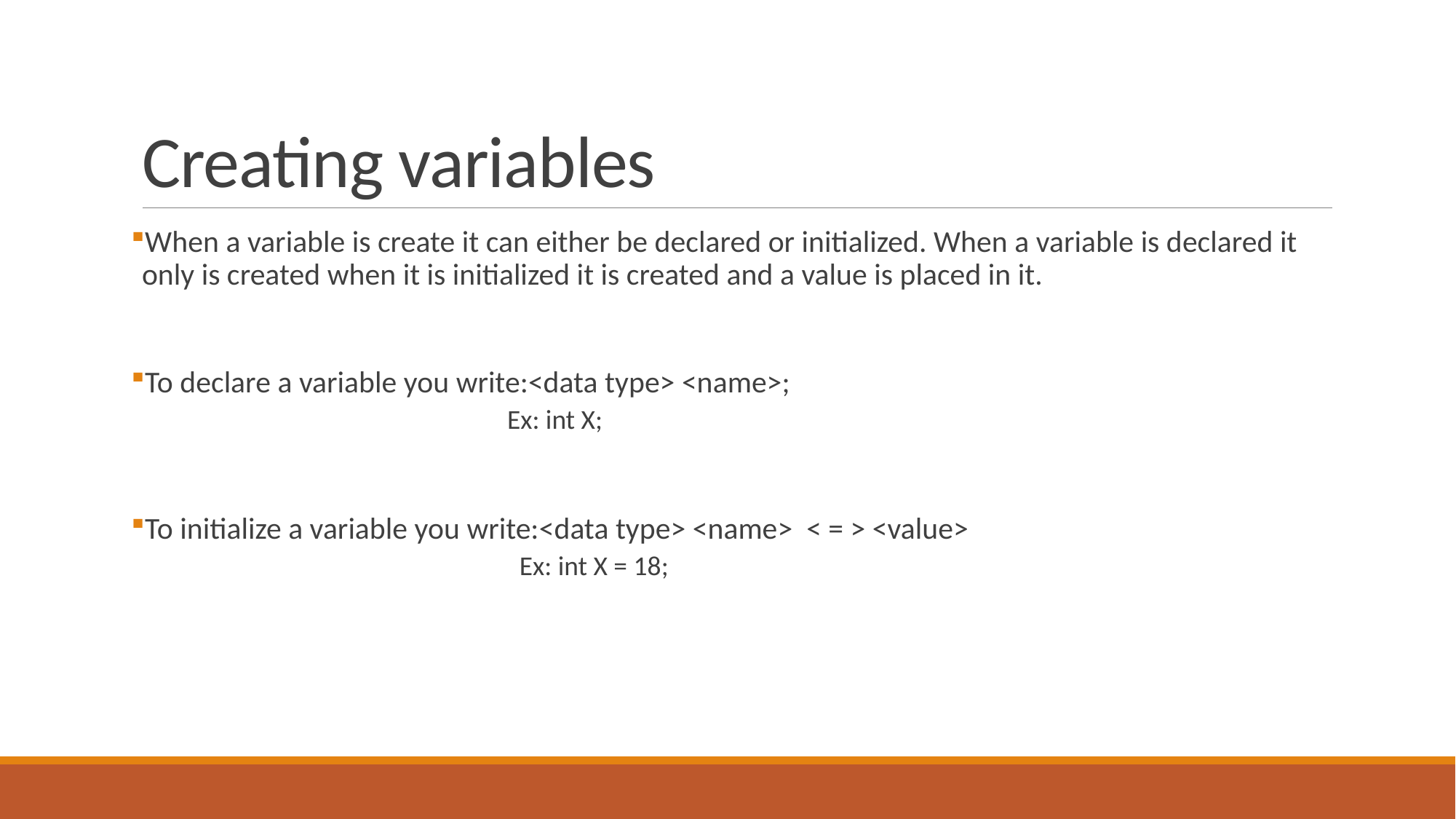

# Creating variables
When a variable is create it can either be declared or initialized. When a variable is declared it only is created when it is initialized it is created and a value is placed in it.

To declare a variable you write:<data type> <name>;
			    Ex: int X;

To initialize a variable you write:<data type> <name>  < = > <value>
			      Ex: int X = 18;